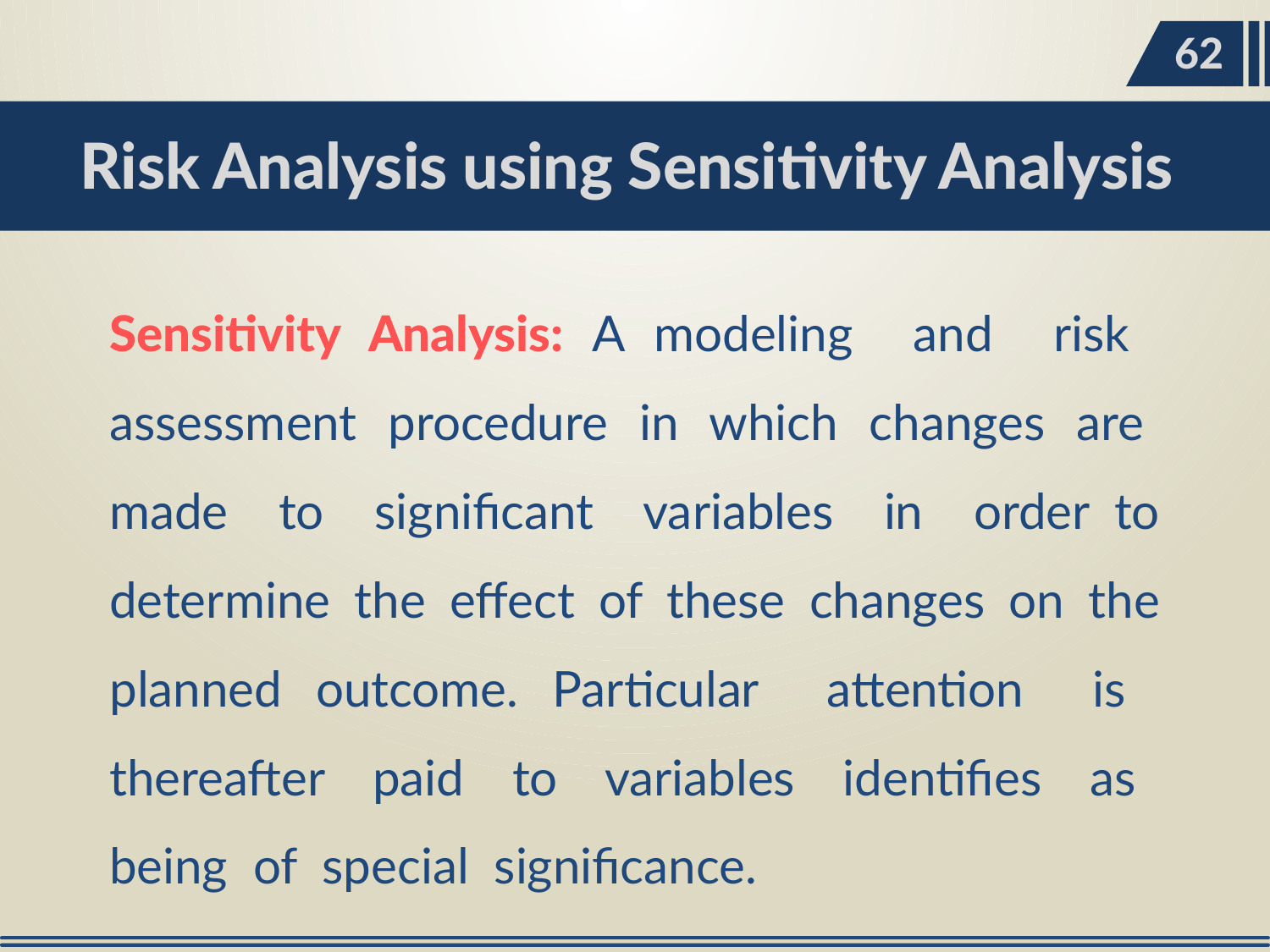

62
Risk Analysis using Sensitivity Analysis
Sensitivity Analysis: A modeling  and  risk  assessment  procedure  in  which  changes  are  made  to  significant  variables  in  order to determine the effect of these changes on the planned outcome. Particular  attention  is  thereafter  paid  to  variables  identifies  as  being  of  special  significance.